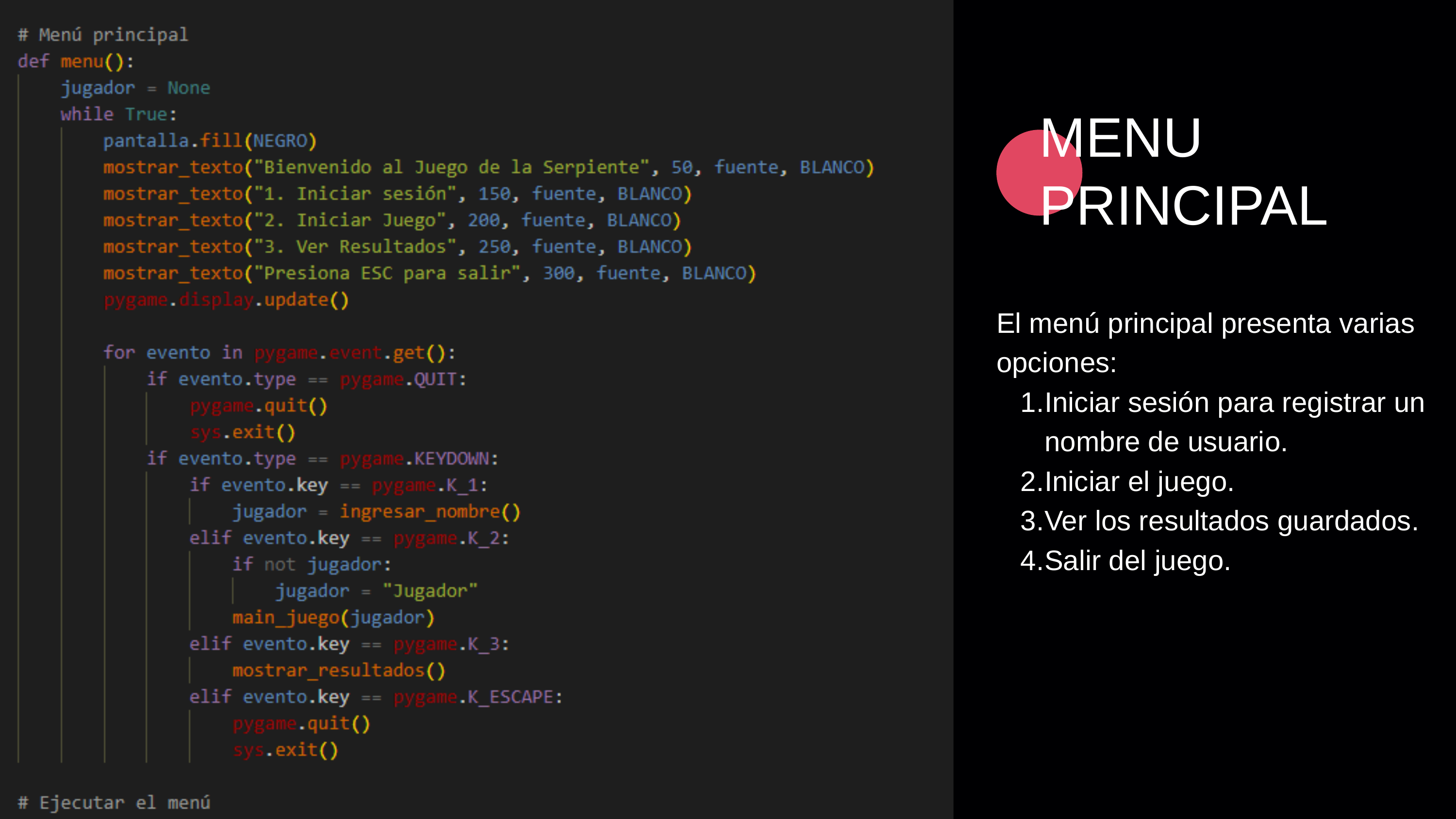

MENU PRINCIPAL

El menú principal presenta varias opciones:
Iniciar sesión para registrar un nombre de usuario.
Iniciar el juego.
Ver los resultados guardados.
Salir del juego.